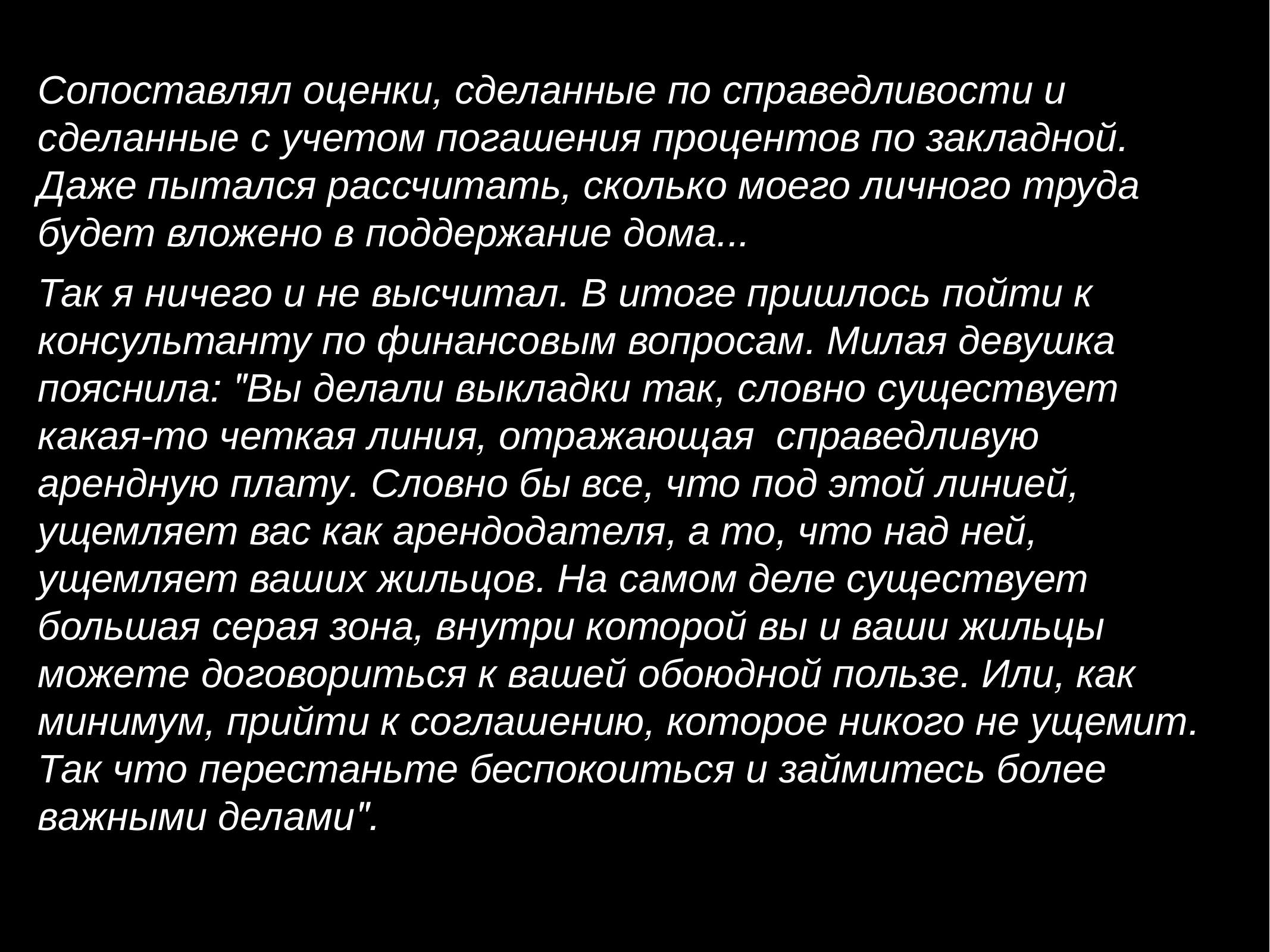

20
Сопоставлял оценки, сделанные по справедливости и сделанные с учетом погашения процентов по закладной. Даже пытался рассчитать, сколько моего личного труда будет вложено в поддержание дома...
Так я ничего и не высчитал. В итоге пришлось пойти к консультанту по финансовым вопросам. Милая девушка пояснила: "Вы делали выкладки так, словно существует какая-то четкая линия, отражающая  справедливую арендную плату. Словно бы все, что под этой линией, ущемляет вас как арендодателя, а то, что над ней, ущемляет ваших жильцов. На самом деле существует большая серая зона, внутри которой вы и ваши жильцы можете договориться к вашей обоюдной пользе. Или, как минимум, прийти к соглашению, которое никого не ущемит. Так что перестаньте беспокоиться и займитесь более важными делами".